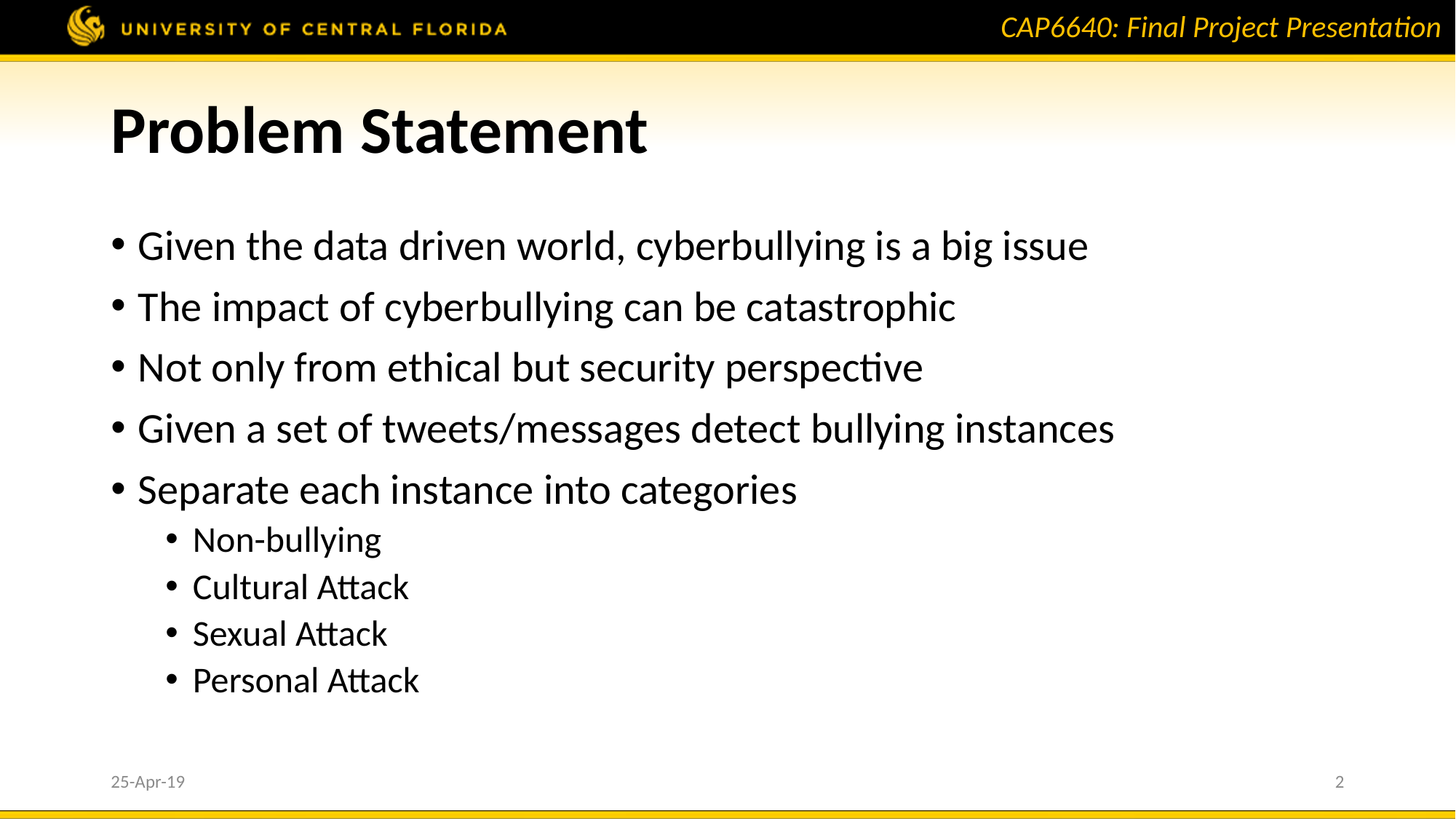

# Problem Statement
Given the data driven world, cyberbullying is a big issue
The impact of cyberbullying can be catastrophic
Not only from ethical but security perspective
Given a set of tweets/messages detect bullying instances
Separate each instance into categories
Non-bullying
Cultural Attack
Sexual Attack
Personal Attack

25-Apr-19
2